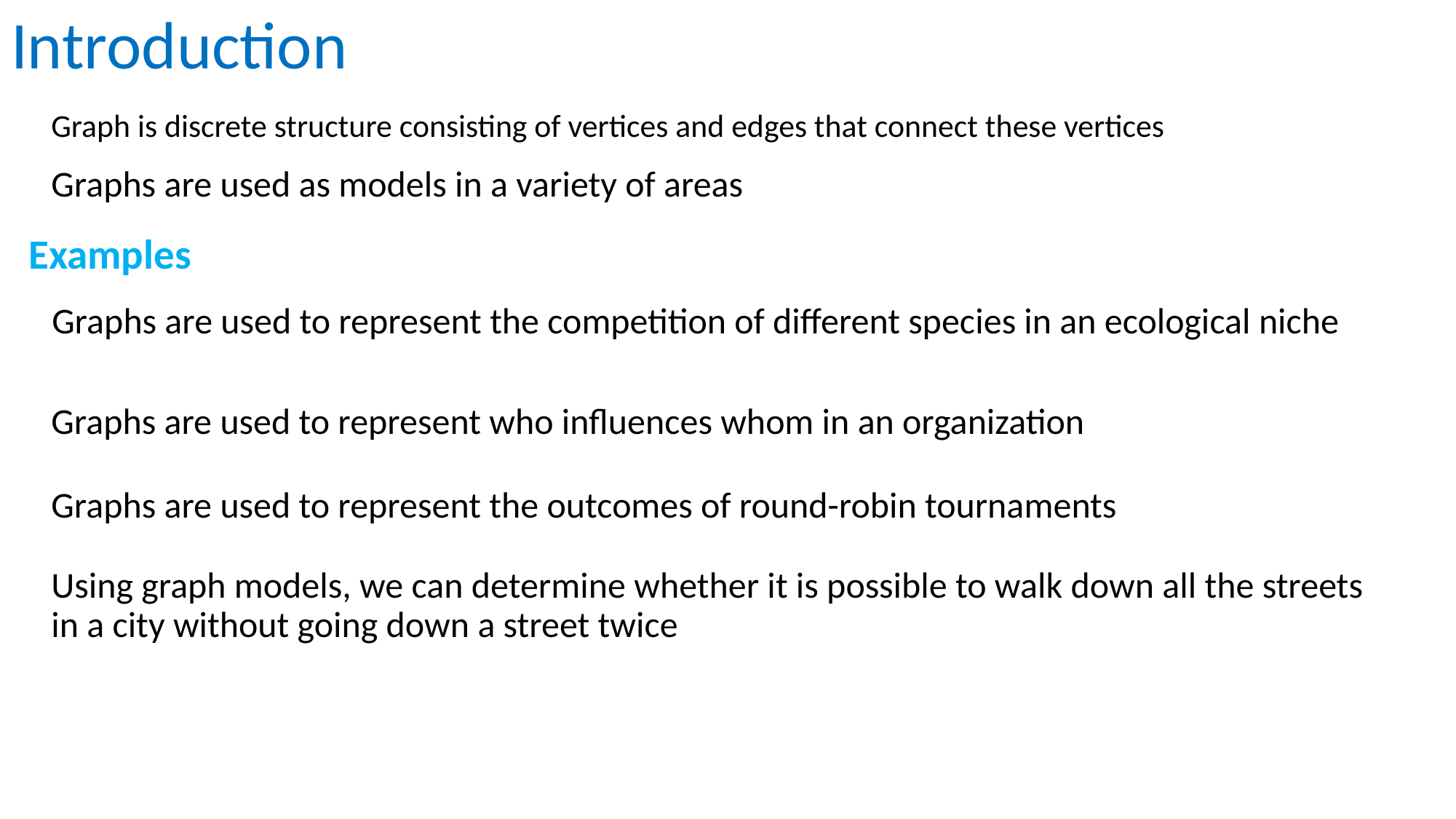

# Introduction
Graph is discrete structure consisting of vertices and edges that connect these vertices
Graphs are used as models in a variety of areas
Examples
Graphs are used to represent the competition of different species in an ecological niche
Graphs are used to represent who influences whom in an organization
Graphs are used to represent the outcomes of round-robin tournaments
Using graph models, we can determine whether it is possible to walk down all the streets in a city without going down a street twice